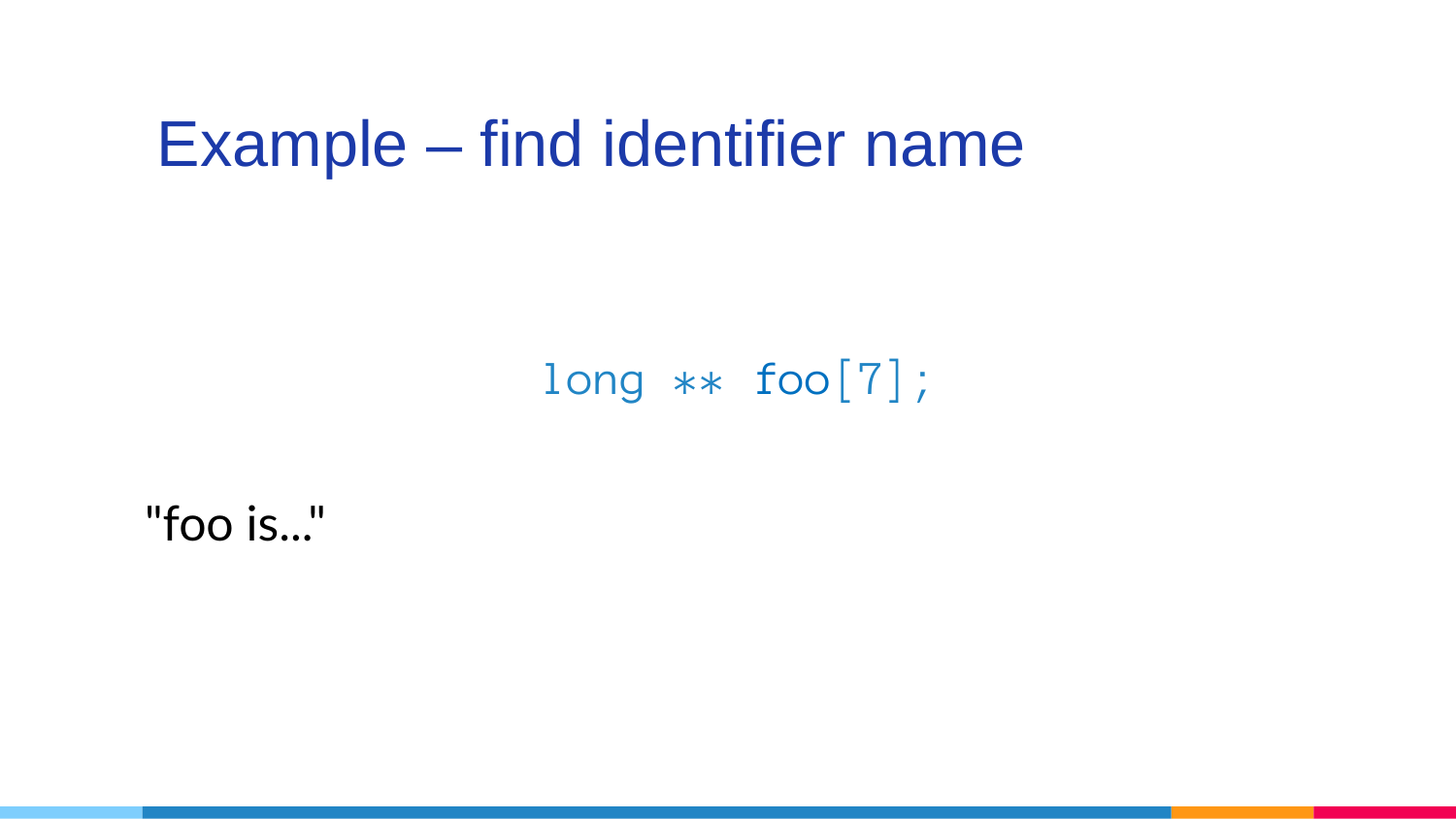

# Example – find identifier name
long ** foo[7];
"foo is..."